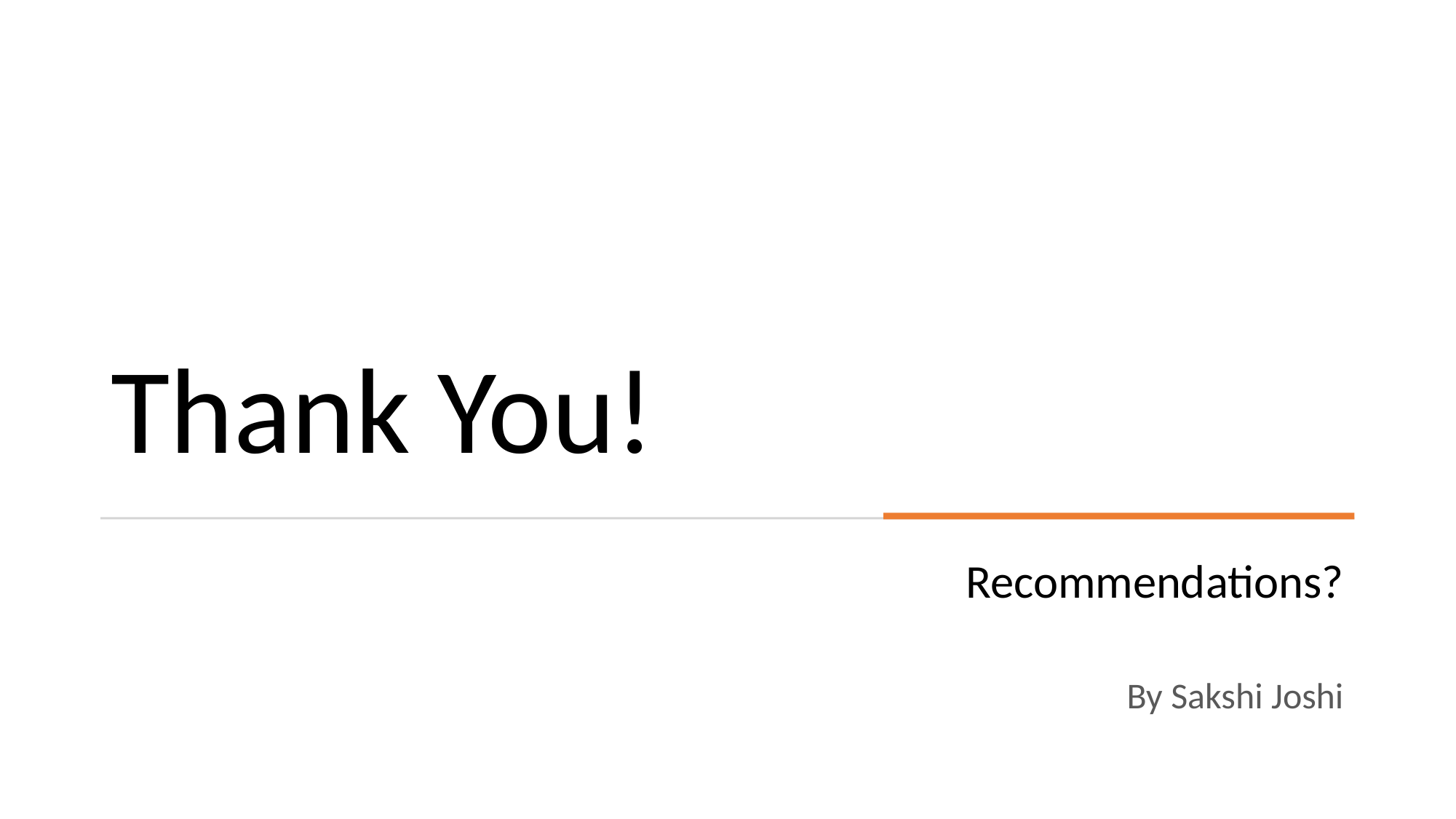

# Thank You!

Recommendations?

By Sakshi Joshi